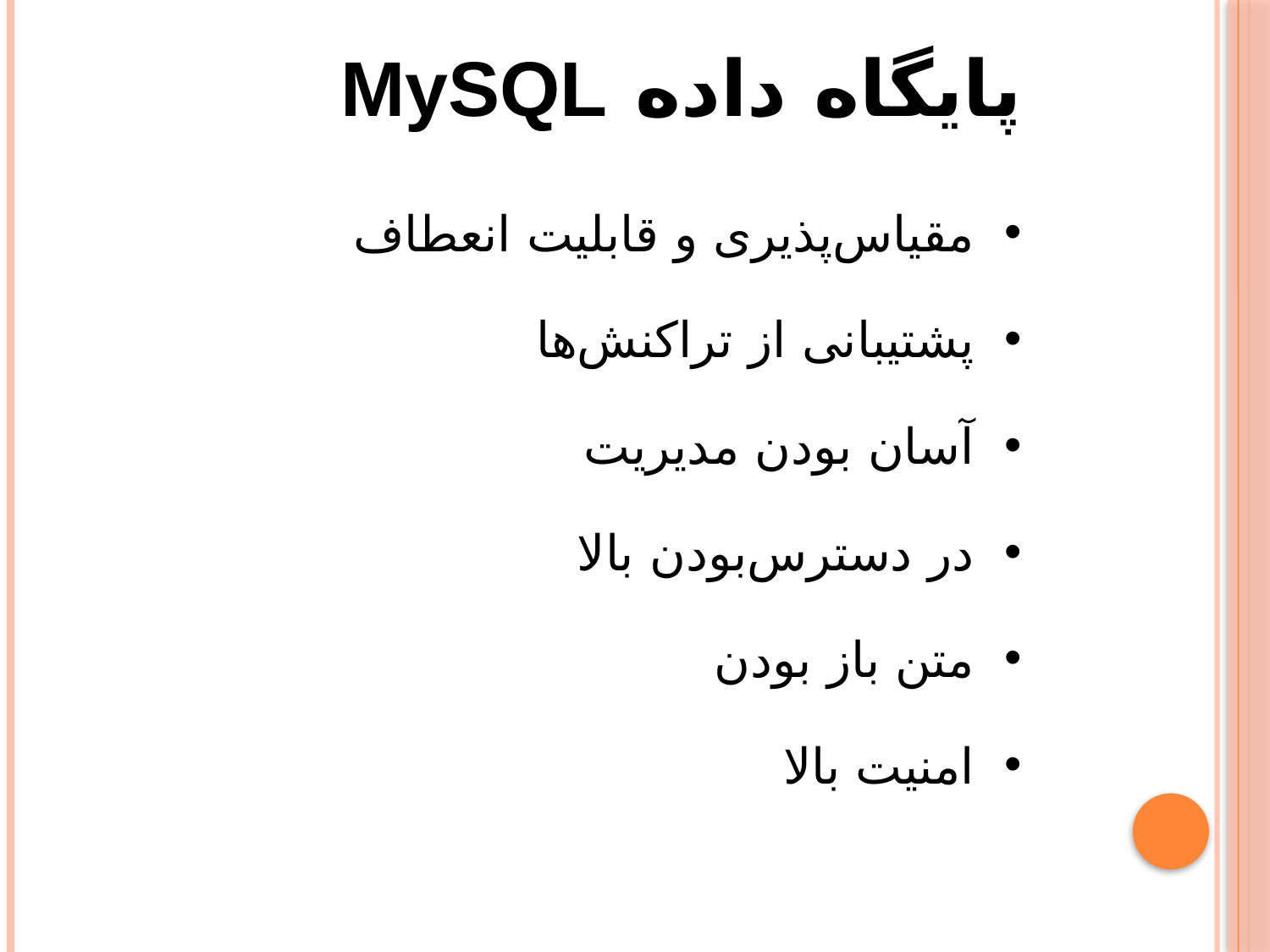

پایگاه داده MySQL
مقیاس‌پذیری و قابلیت انعطاف
پشتیبانی از تراکنش‌ها
آسان بودن مدیریت
در دسترس‌بودن بالا
متن باز بودن
امنیت بالا